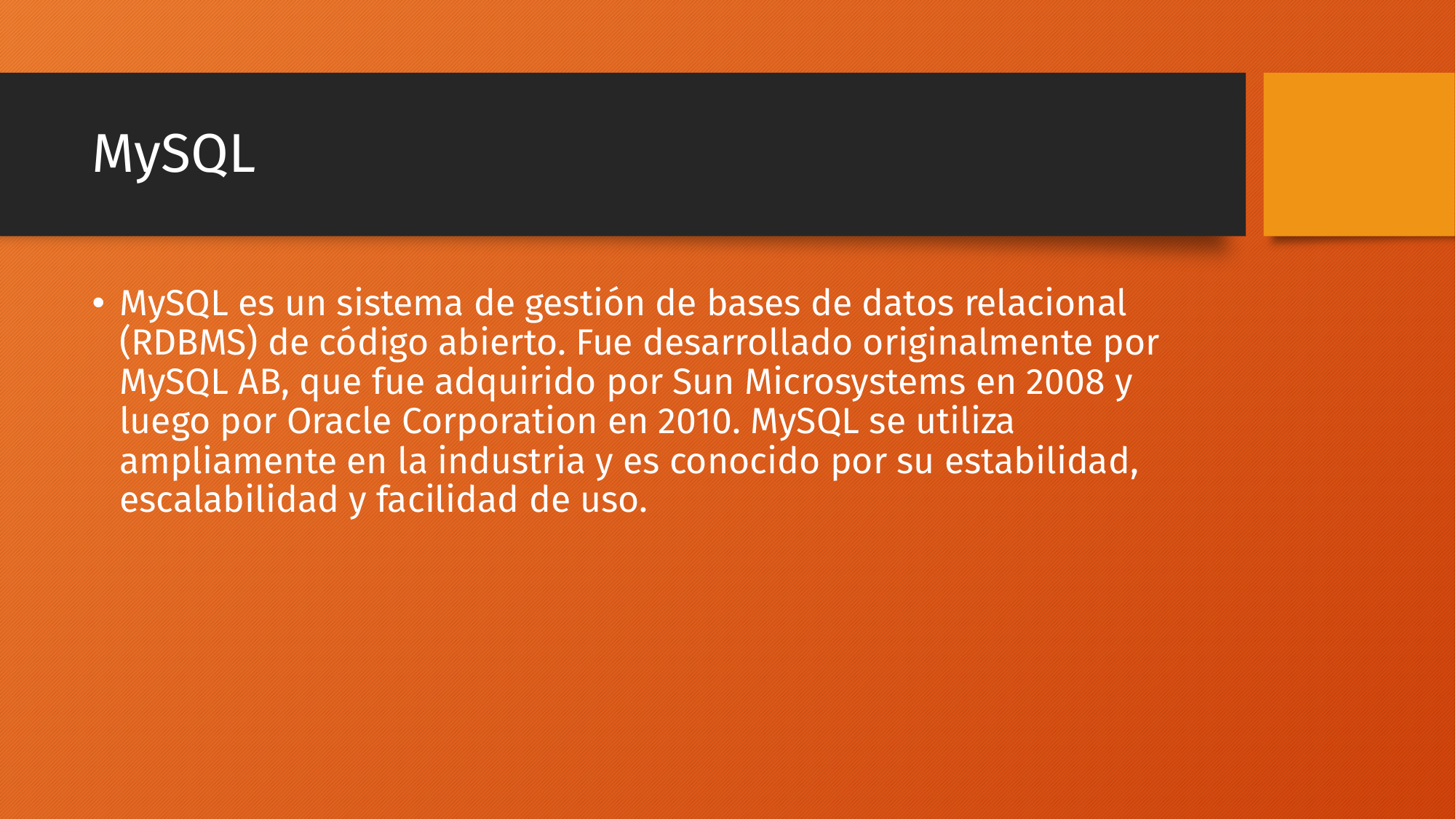

# MySQL
MySQL es un sistema de gestión de bases de datos relacional (RDBMS) de código abierto. Fue desarrollado originalmente por MySQL AB, que fue adquirido por Sun Microsystems en 2008 y luego por Oracle Corporation en 2010. MySQL se utiliza ampliamente en la industria y es conocido por su estabilidad, escalabilidad y facilidad de uso.